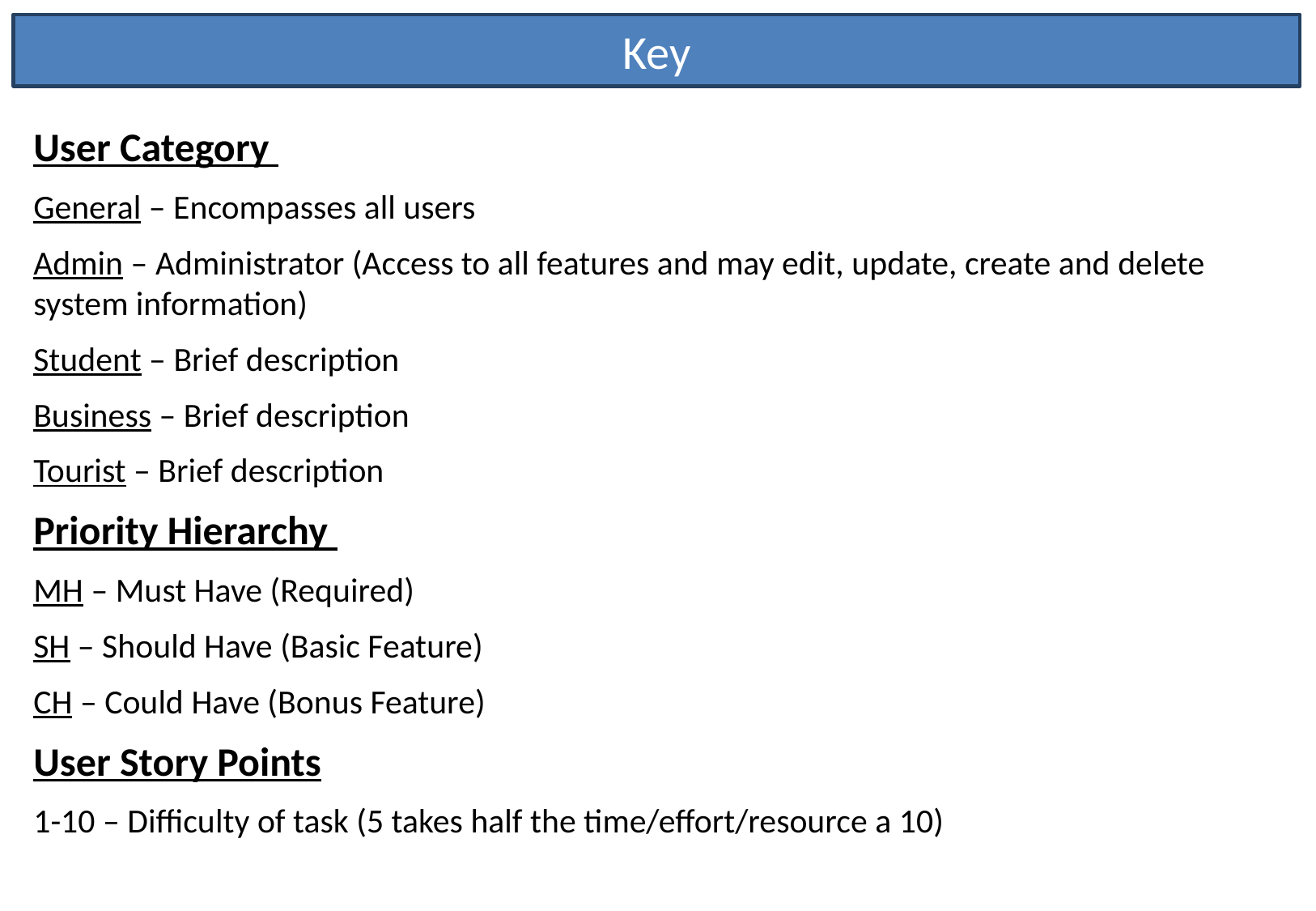

Key
User Category
General – Encompasses all users
Admin – Administrator (Access to all features and may edit, update, create and delete system information)
Student – Brief description
Business – Brief description
Tourist – Brief description
Priority Hierarchy
MH – Must Have (Required)
SH – Should Have (Basic Feature)
CH – Could Have (Bonus Feature)
User Story Points
1-10 – Difficulty of task (5 takes half the time/effort/resource a 10)